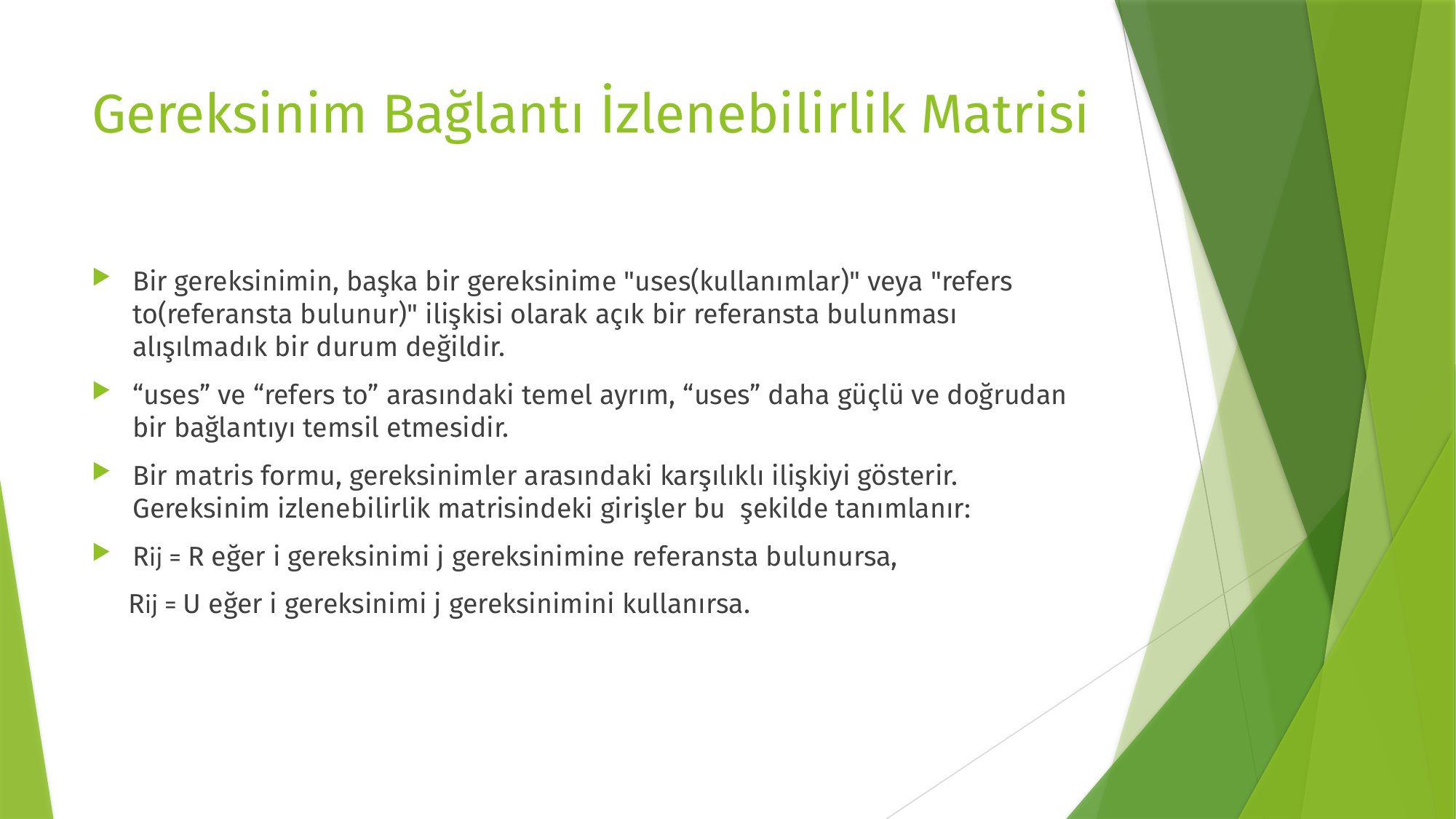

# Gereksinim Bağlantı İzlenebilirlik Matrisi
Bir gereksinimin, başka bir gereksinime "uses(kullanımlar)" veya "refers to(referansta bulunur)" ilişkisi olarak açık bir referansta bulunması alışılmadık bir durum değildir.
“uses” ve “refers to” arasındaki temel ayrım, “uses” daha güçlü ve doğrudan bir bağlantıyı temsil etmesidir.
Bir matris formu, gereksinimler arasındaki karşılıklı ilişkiyi gösterir. Gereksinim izlenebilirlik matrisindeki girişler bu  şekilde tanımlanır:
Rij = R eğer i gereksinimi j gereksinimine referansta bulunursa,
     Rij = U eğer i gereksinimi j gereksinimini kullanırsa.